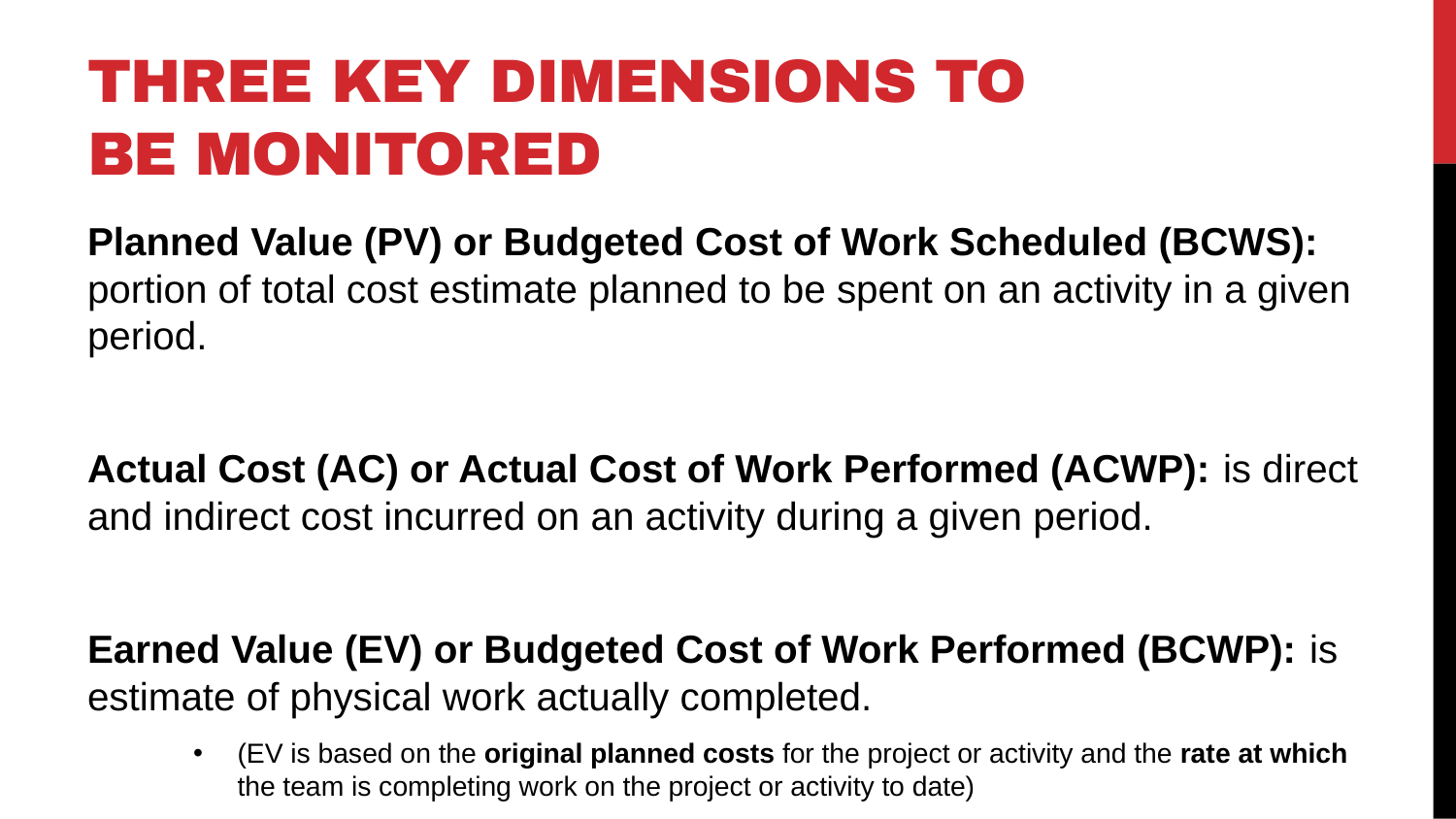

# Three key dimensions to be monitored
Planned Value (PV) or Budgeted Cost of Work Scheduled (BCWS): portion of total cost estimate planned to be spent on an activity in a given period.

Actual Cost (AC) or Actual Cost of Work Performed (ACWP): is direct and indirect cost incurred on an activity during a given period.

Earned Value (EV) or Budgeted Cost of Work Performed (BCWP): is estimate of physical work actually completed.
(EV is based on the original planned costs for the project or activity and the rate at which the team is completing work on the project or activity to date)